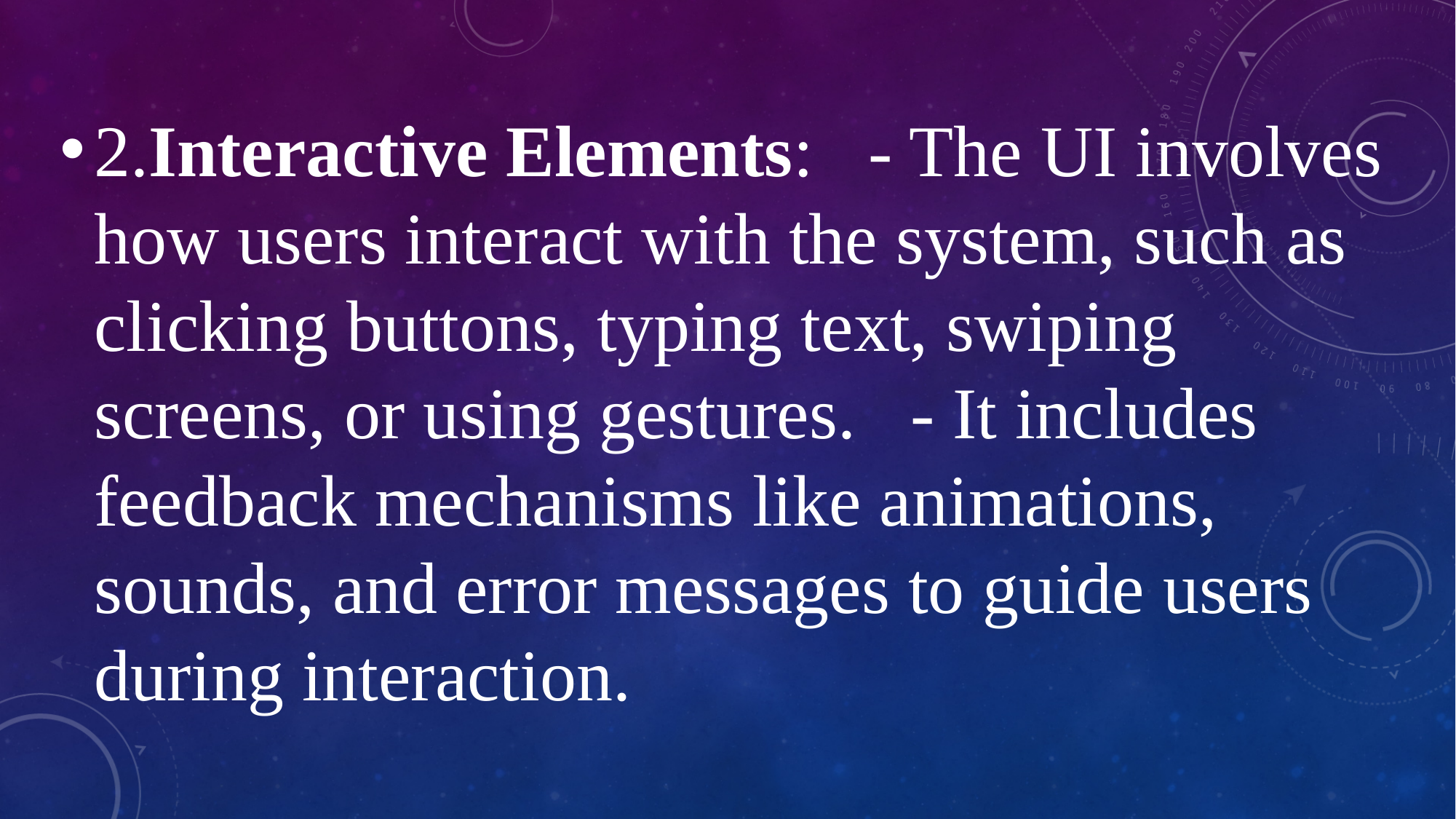

2.Interactive Elements:   - The UI involves how users interact with the system, such as clicking buttons, typing text, swiping screens, or using gestures.   - It includes feedback mechanisms like animations, sounds, and error messages to guide users during interaction.